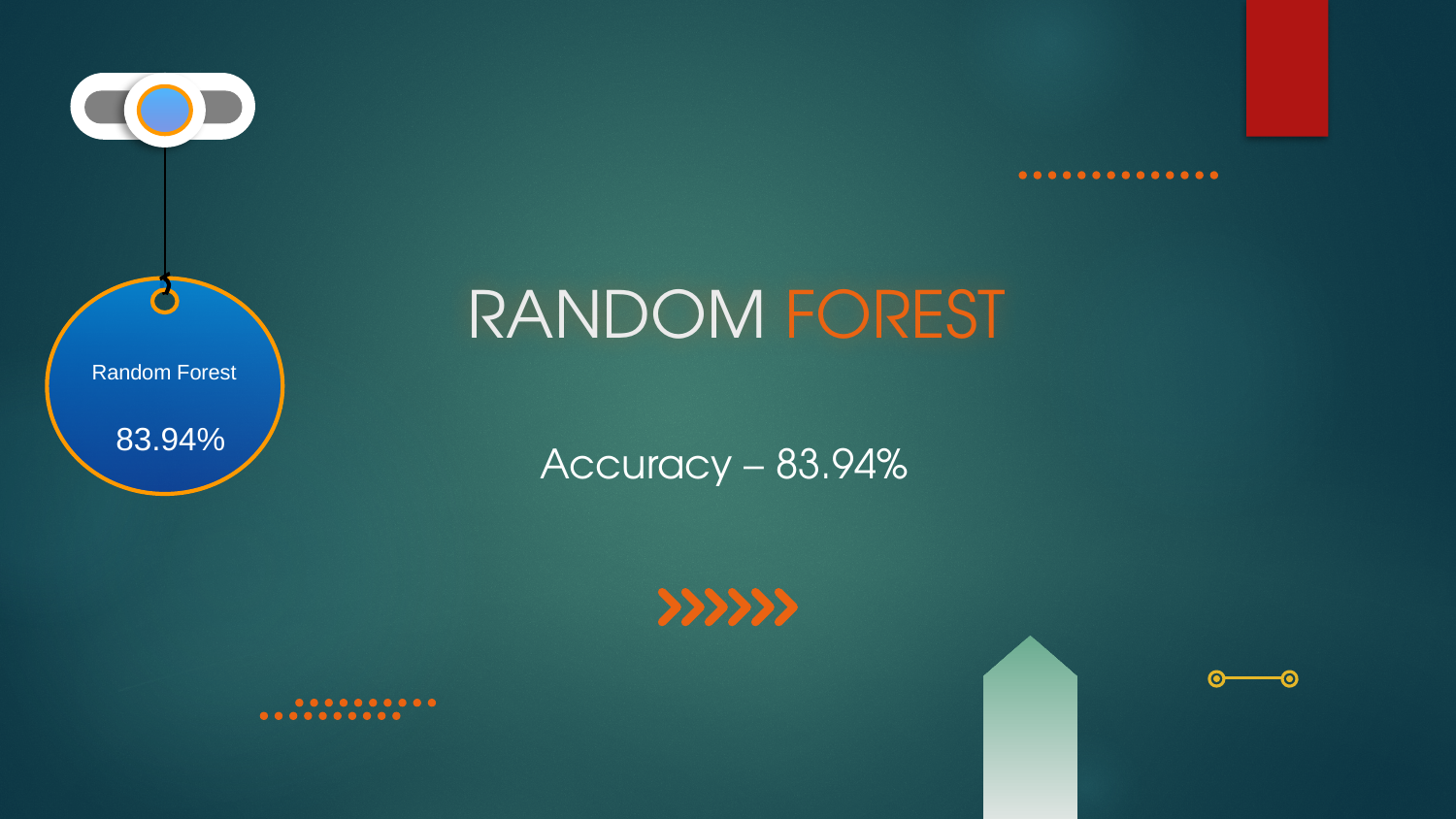

Random Forest

# RANDOM FOREST
83.94%
Accuracy – 83.94%